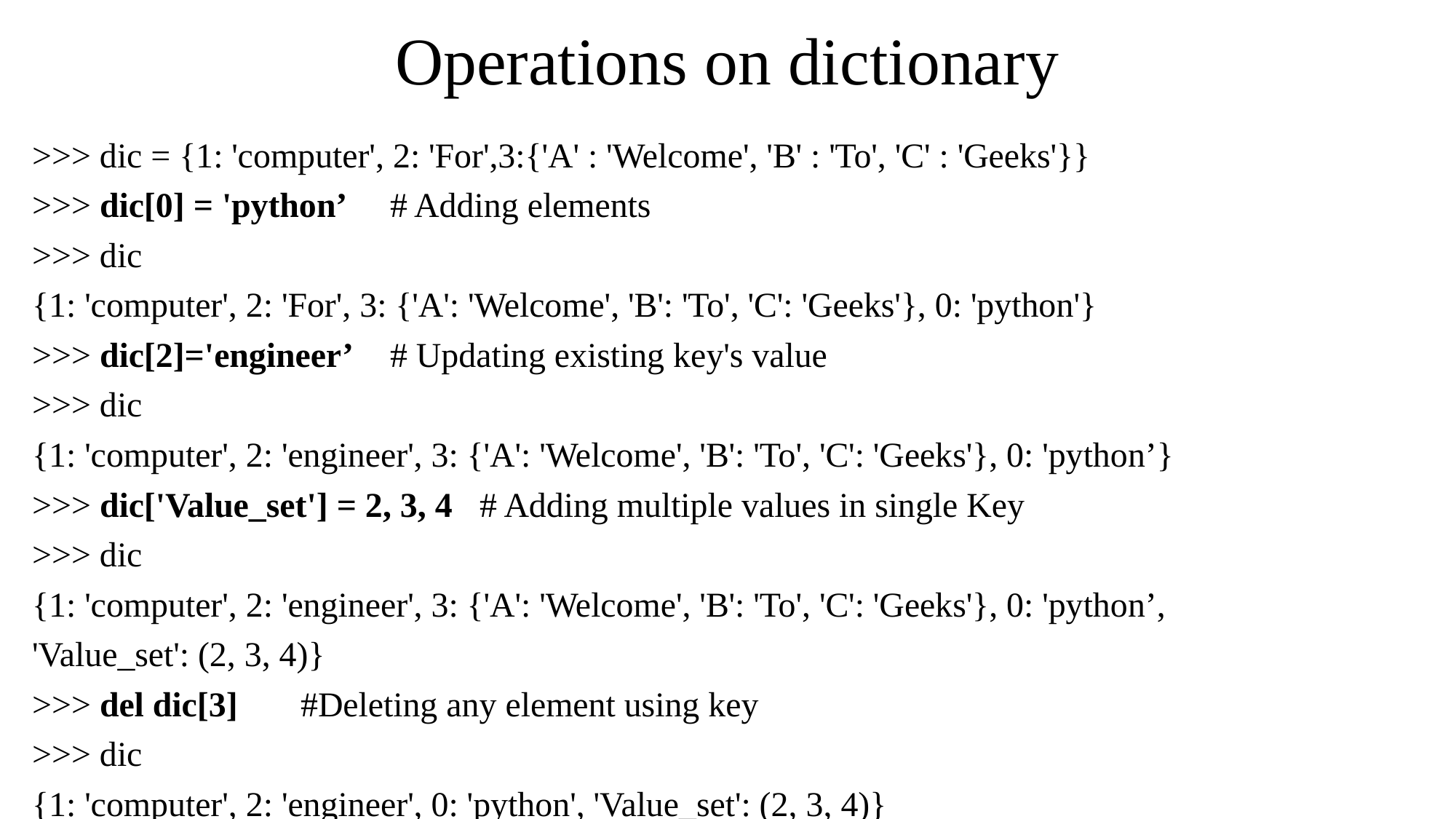

# Operations on dictionary
>>> dic = {1: 'computer', 2: 'For',3:{'A' : 'Welcome', 'B' : 'To', 'C' : 'Geeks'}}
>>> dic[0] = 'python’		# Adding elements
>>> dic
{1: 'computer', 2: 'For', 3: {'A': 'Welcome', 'B': 'To', 'C': 'Geeks'}, 0: 'python'}
>>> dic[2]='engineer’ 		# Updating existing key's value
>>> dic
{1: 'computer', 2: 'engineer', 3: {'A': 'Welcome', 'B': 'To', 'C': 'Geeks'}, 0: 'python’}
>>> dic['Value_set'] = 2, 3, 4 	# Adding multiple values in single Key
>>> dic
{1: 'computer', 2: 'engineer', 3: {'A': 'Welcome', 'B': 'To', 'C': 'Geeks'}, 0: 'python’,
'Value_set': (2, 3, 4)}
>>> del dic[3]		#Deleting any element using key
>>> dic
{1: 'computer', 2: 'engineer', 0: 'python', 'Value_set': (2, 3, 4)}